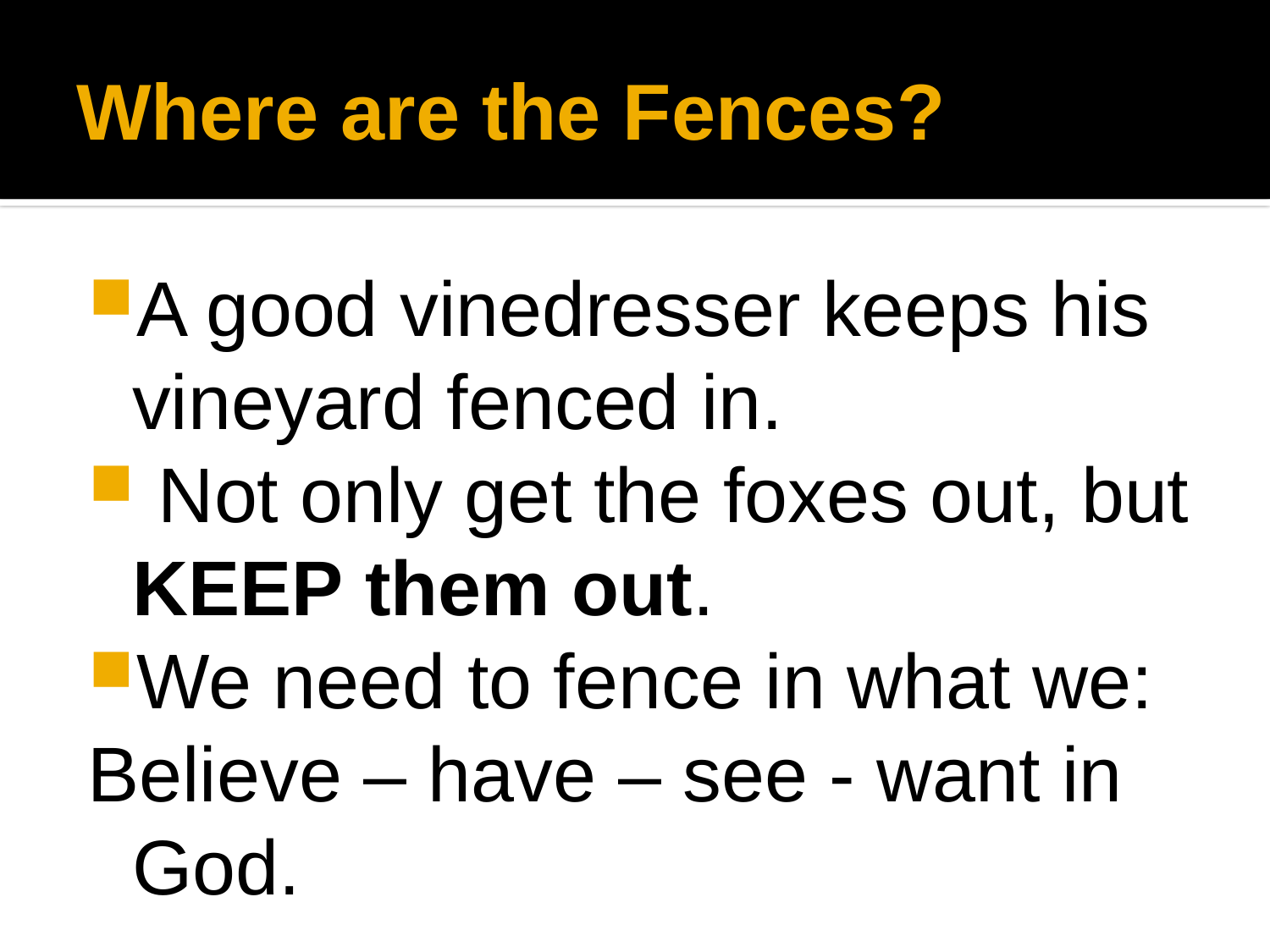

# Where are the Fences?
A good vinedresser keeps his vineyard fenced in.
 Not only get the foxes out, but KEEP them out.
We need to fence in what we:
Believe – have – see - want in God.